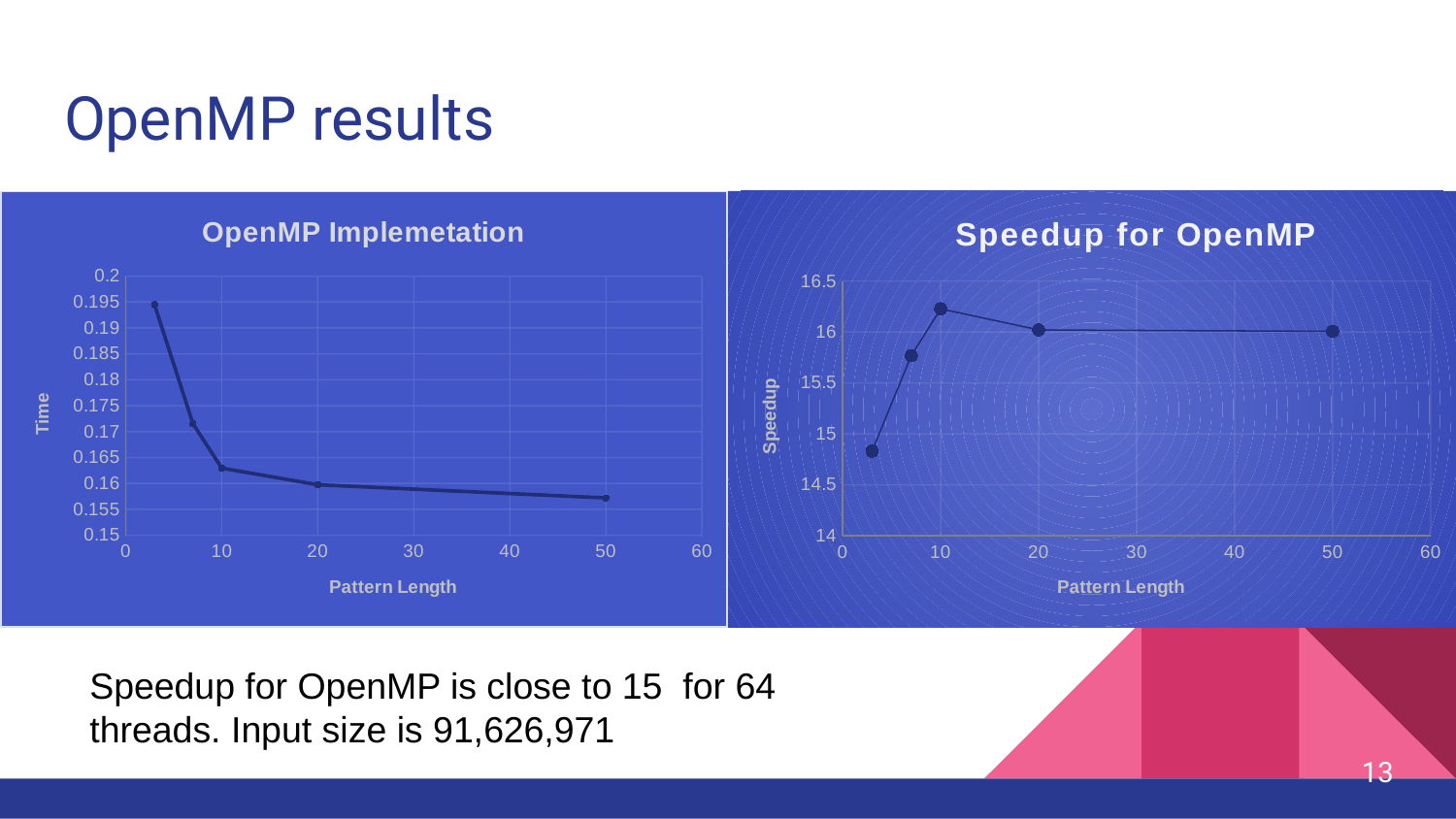

# OpenMP results

### Chart: OpenMP Implemetation

| Category |  |
|---|---|

### Chart: Speedup for OpenMP

| Category |  |
|---|---|
Speedup for OpenMP is close to 15  for 64 threads. Input size is 91,626,971
13